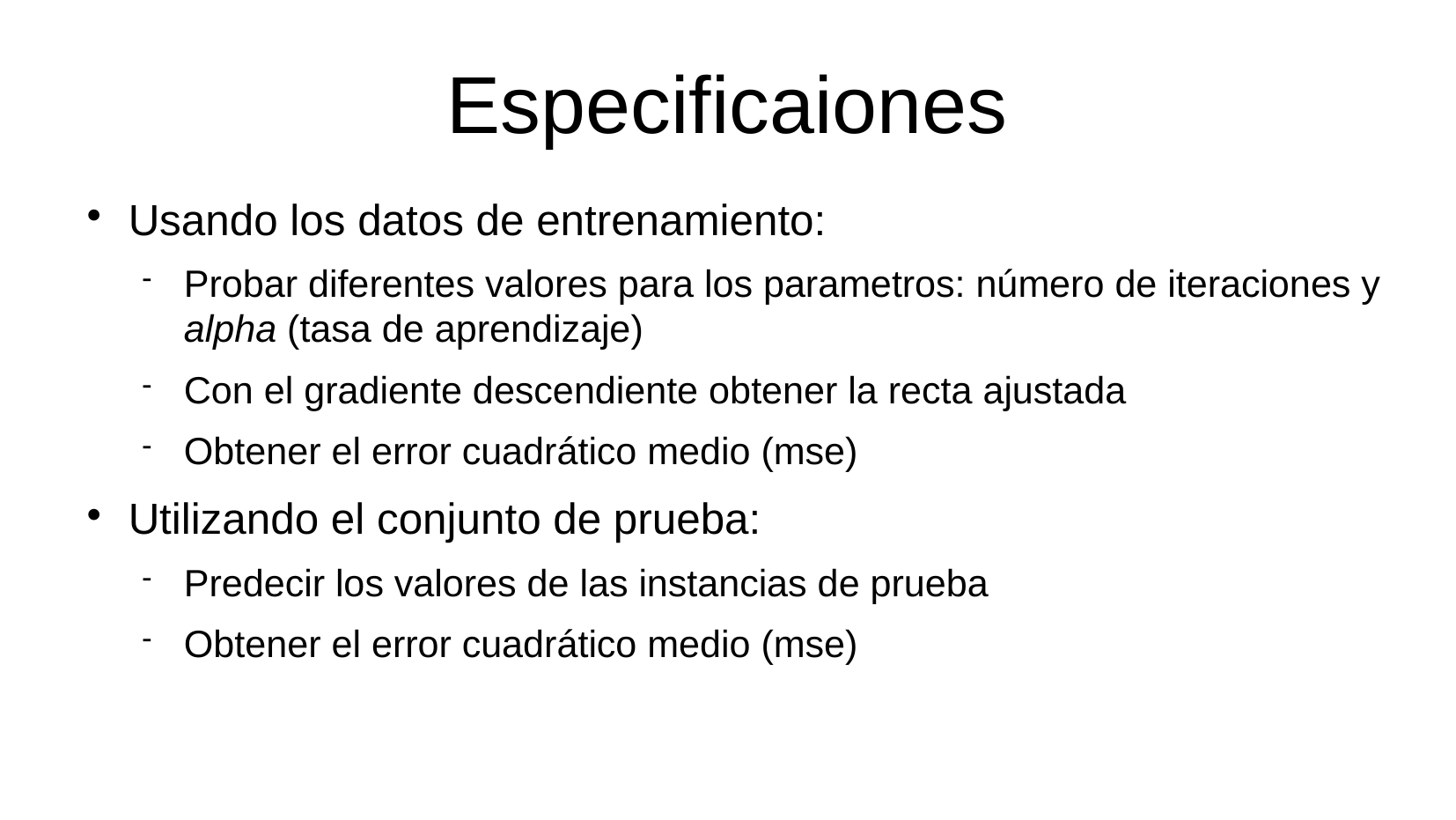

# Especificaiones
Usando los datos de entrenamiento:
Probar diferentes valores para los parametros: número de iteraciones y alpha (tasa de aprendizaje)
Con el gradiente descendiente obtener la recta ajustada
Obtener el error cuadrático medio (mse)
Utilizando el conjunto de prueba:
Predecir los valores de las instancias de prueba
Obtener el error cuadrático medio (mse)